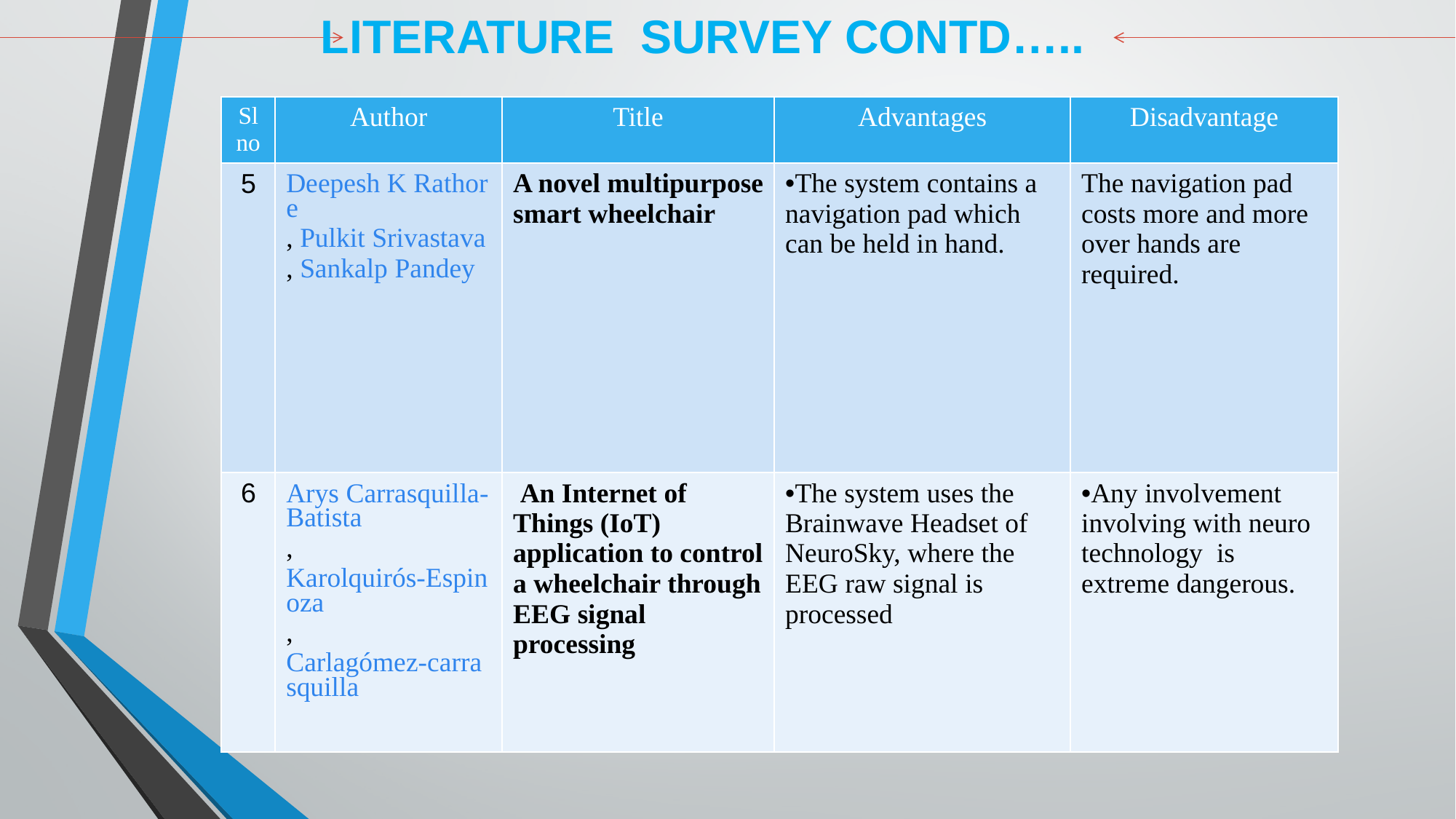

LITERATURE  SURVEY CONTD…..
| Sl no | Author | Title | Advantages | Disadvantage |
| --- | --- | --- | --- | --- |
| 5 | Deepesh K Rathore, Pulkit Srivastava, Sankalp Pandey | A novel multipurpose smart wheelchair | The system contains a navigation pad which can be held in hand. | The navigation pad costs more and more over hands are required. |
| 6 | Arys Carrasquilla-Batista, Karolquirós-Espinoza, Carlagómez-carrasquilla | An Internet of Things (IoT) application to control a wheelchair through EEG signal processing | The system uses the Brainwave Headset of NeuroSky, where the EEG raw signal is processed | Any involvement involving with neuro technology is extreme dangerous. |